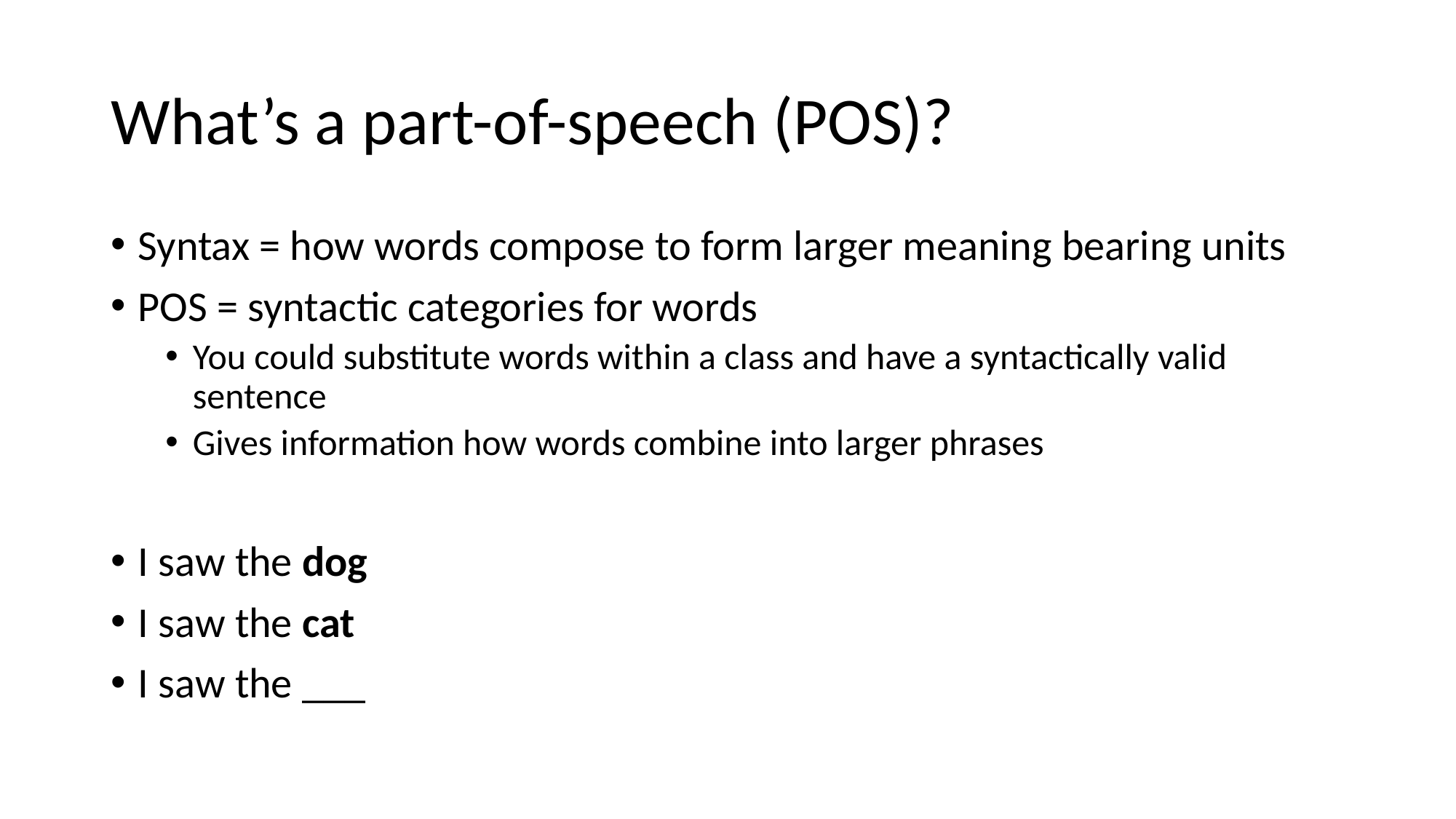

# What’s a part-of-speech (POS)?
Syntax = how words compose to form larger meaning bearing units
POS = syntactic categories for words
You could substitute words within a class and have a syntactically valid sentence
Gives information how words combine into larger phrases

I saw the dog
I saw the cat
I saw the ___